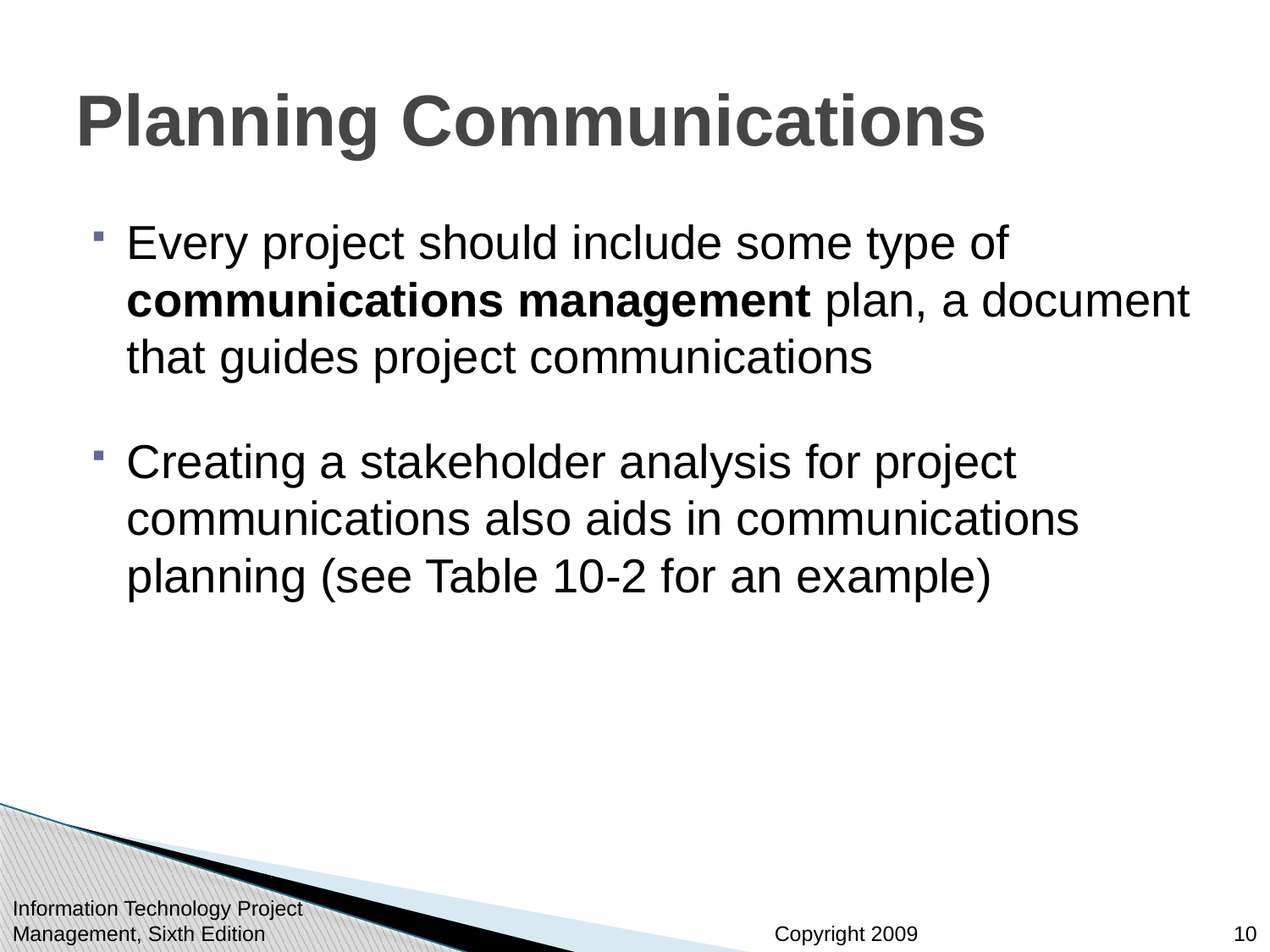

# Planning Communications
Every project should include some type of communications management plan, a document that guides project communications
Creating a stakeholder analysis for project communications also aids in communications planning (see Table 10-2 for an example)
Information Technology Project Management, Sixth Edition
10